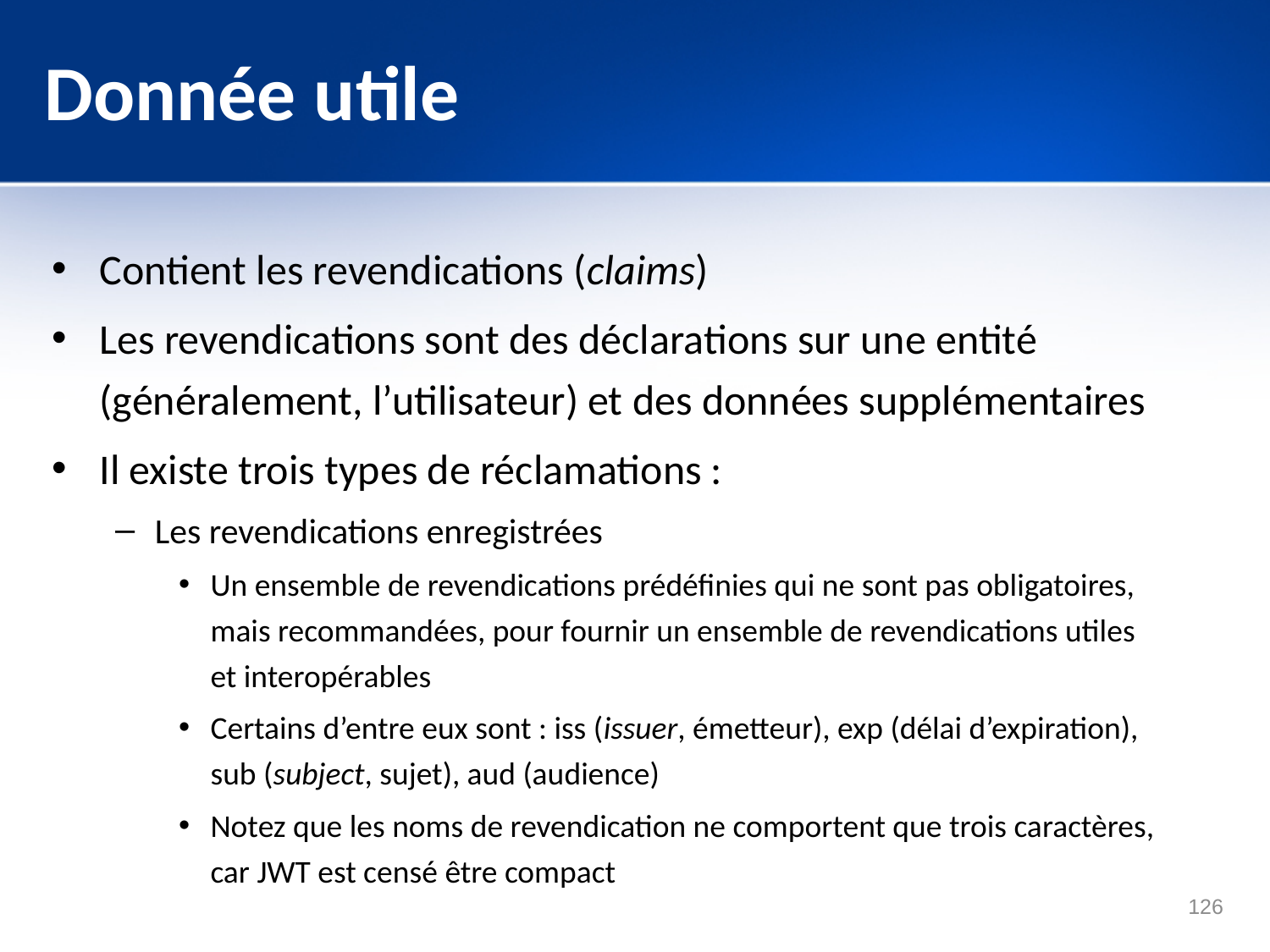

# Donnée utile
Contient les revendications (claims)
Les revendications sont des déclarations sur une entité (généralement, l’utilisateur) et des données supplémentaires
Il existe trois types de réclamations :
Les revendications enregistrées
Un ensemble de revendications prédéfinies qui ne sont pas obligatoires, mais recommandées, pour fournir un ensemble de revendications utiles et interopérables
Certains d’entre eux sont : iss (issuer, émetteur), exp (délai d’expiration), sub (subject, sujet), aud (audience)
Notez que les noms de revendication ne comportent que trois caractères, car JWT est censé être compact
126